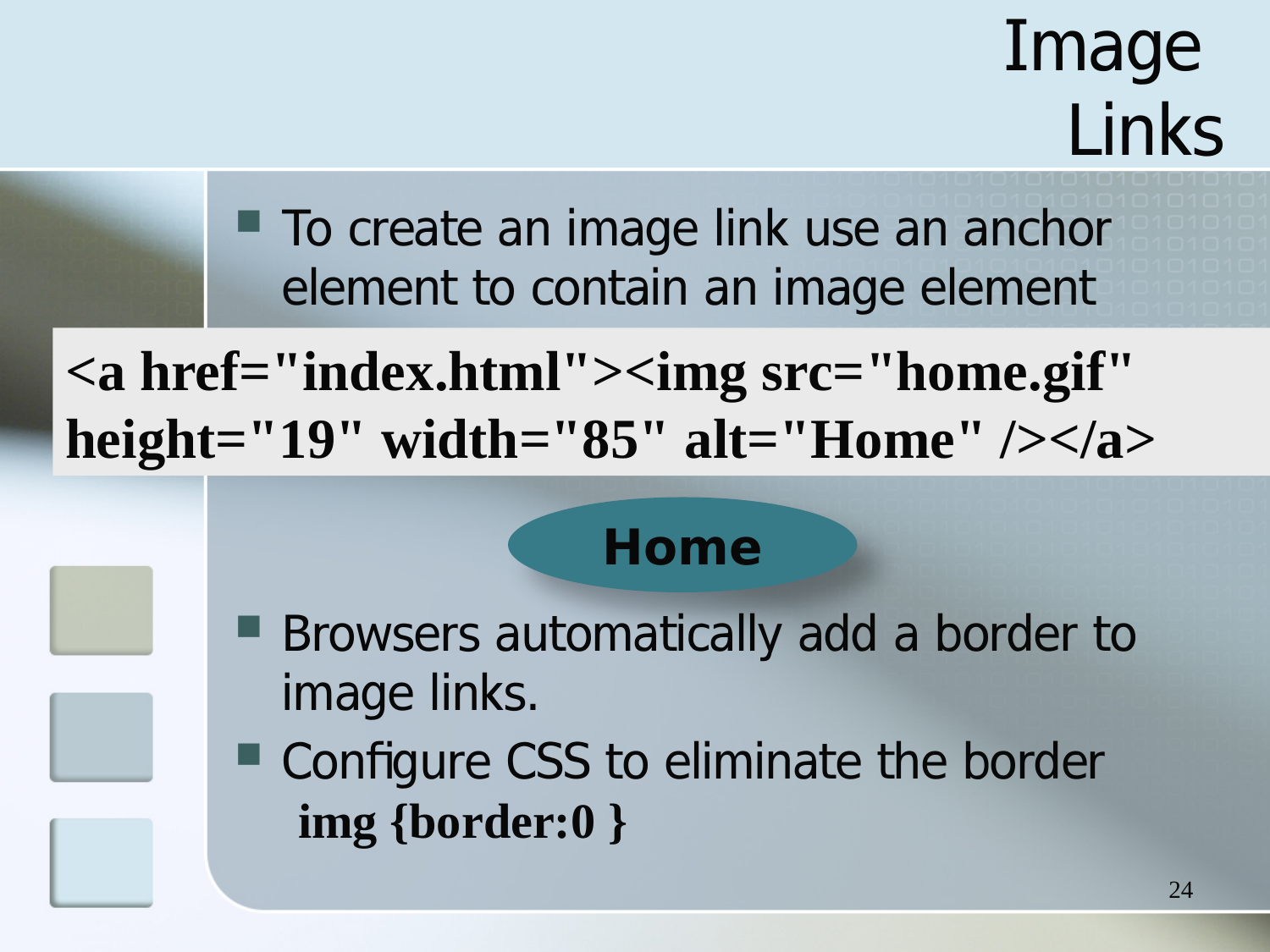

# Image Links
To create an image link use an anchor element to contain an image element

Browsers automatically add a border to image links.
Configure CSS to eliminate the border
 img {border:0 }

<a href="index.html"><img src="home.gif"
height="19" width="85" alt="Home" /></a>
Home
24